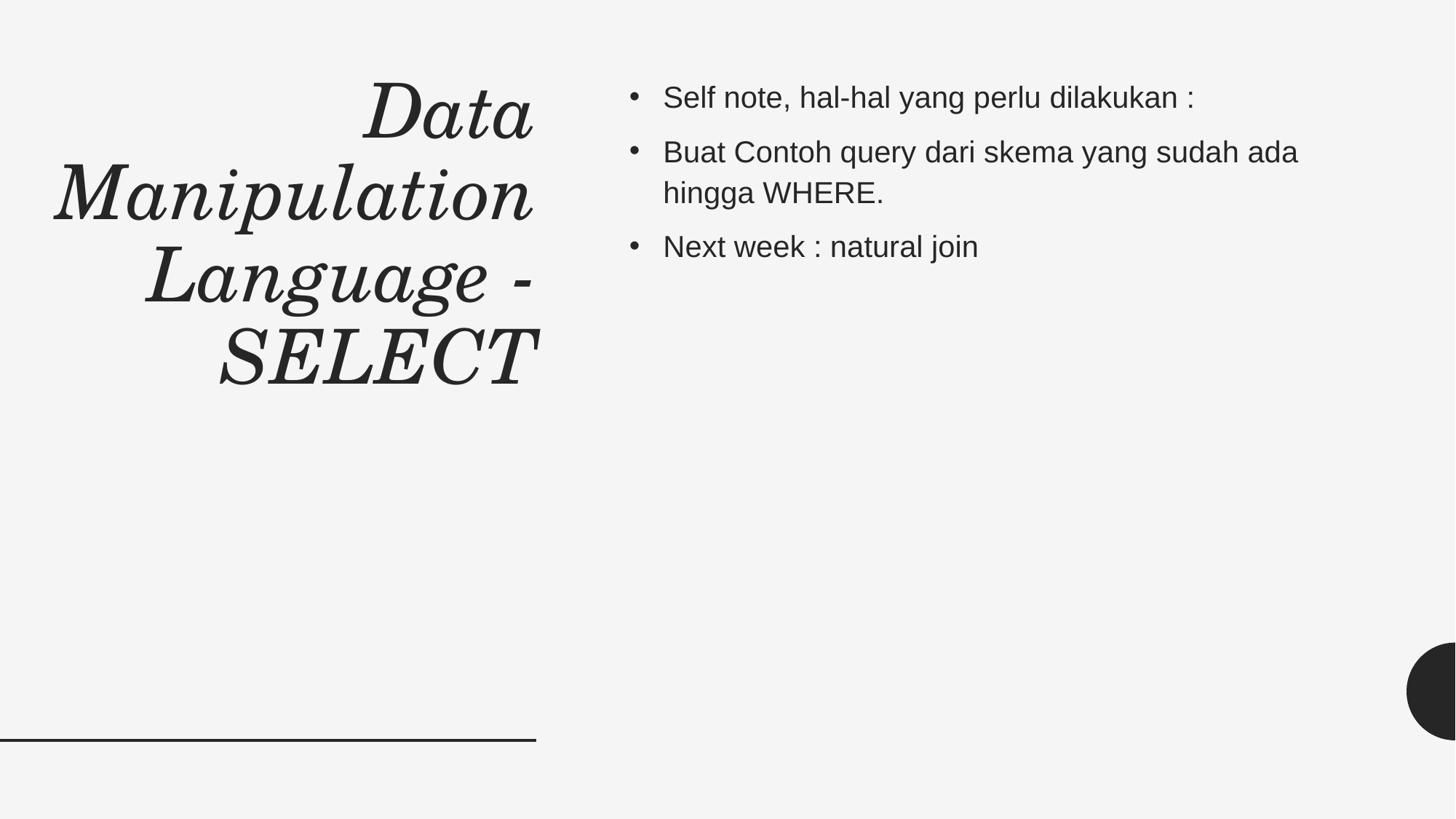

# Data Manipulation Language - SELECT
Self note, hal-hal yang perlu dilakukan :
Buat Contoh query dari skema yang sudah ada hingga WHERE.
Next week : natural join